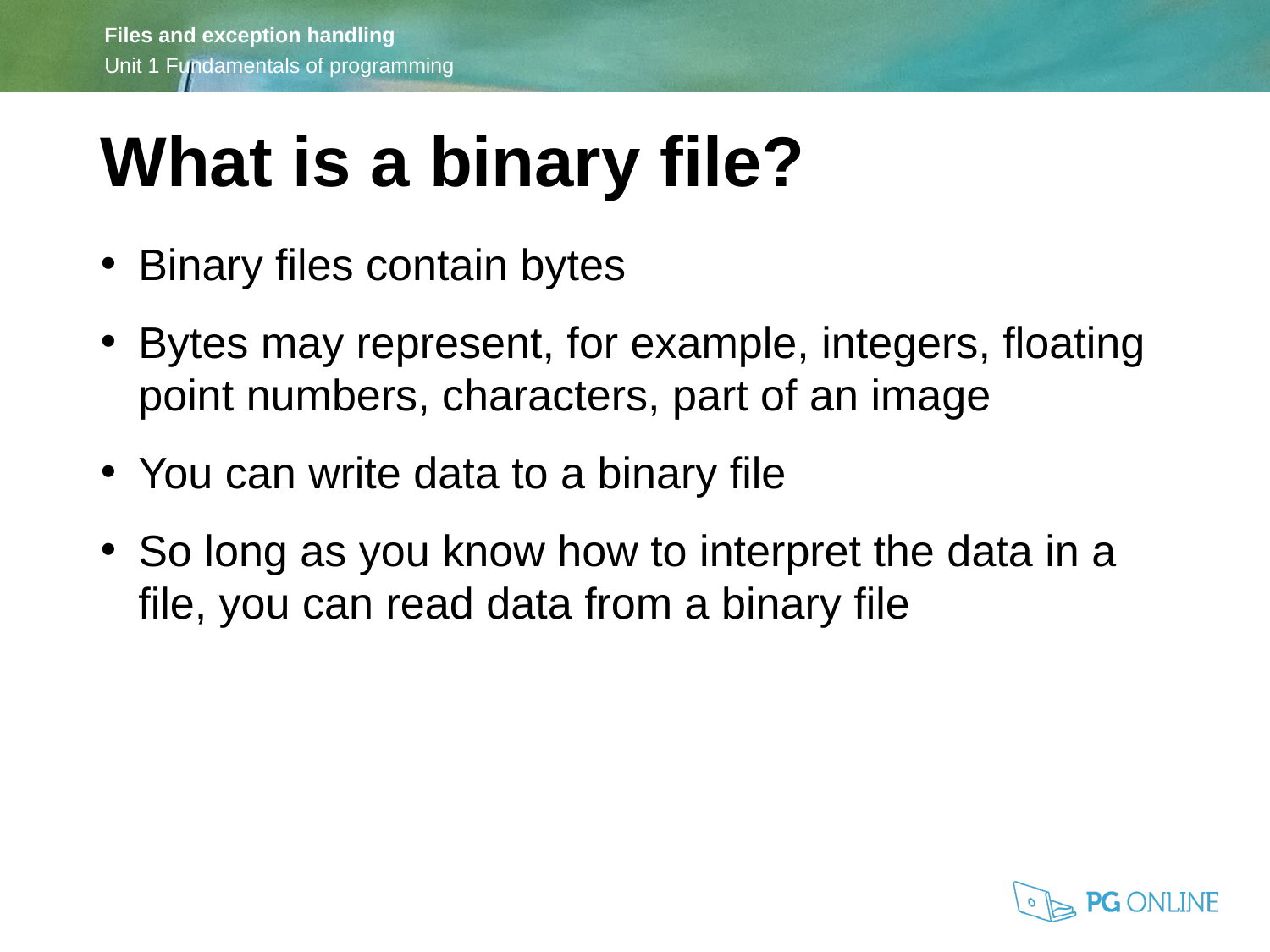

What is a binary file?
Binary files contain bytes
Bytes may represent, for example, integers, floating point numbers, characters, part of an image
You can write data to a binary file
So long as you know how to interpret the data in a file, you can read data from a binary file